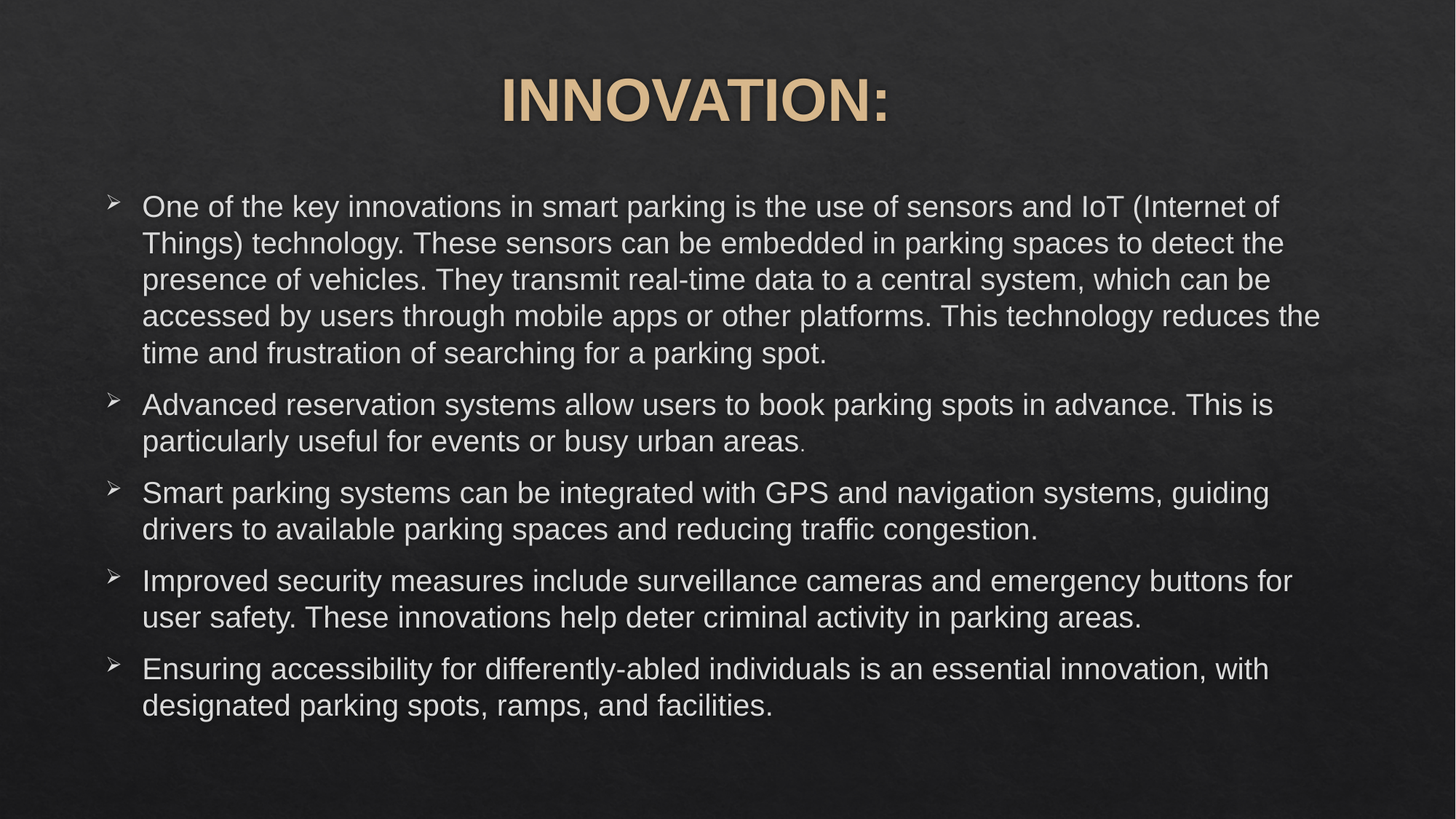

# INNOVATION:
One of the key innovations in smart parking is the use of sensors and IoT (Internet of Things) technology. These sensors can be embedded in parking spaces to detect the presence of vehicles. They transmit real-time data to a central system, which can be accessed by users through mobile apps or other platforms. This technology reduces the time and frustration of searching for a parking spot.
Advanced reservation systems allow users to book parking spots in advance. This is particularly useful for events or busy urban areas.
Smart parking systems can be integrated with GPS and navigation systems, guiding drivers to available parking spaces and reducing traffic congestion.
Improved security measures include surveillance cameras and emergency buttons for user safety. These innovations help deter criminal activity in parking areas.
Ensuring accessibility for differently-abled individuals is an essential innovation, with designated parking spots, ramps, and facilities.